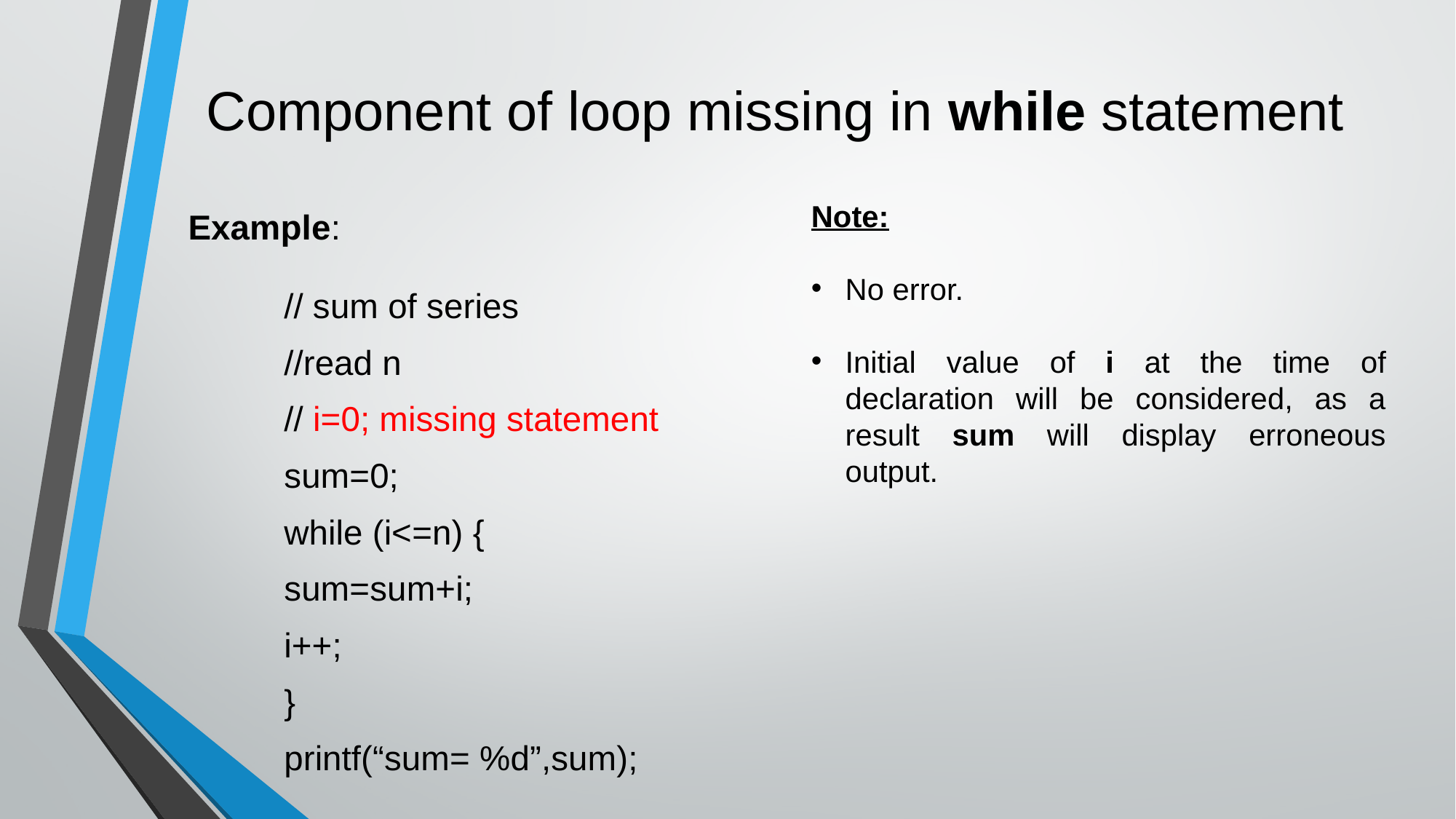

# Component of loop missing in while statement
Example:
	// sum of series
	//read n
	// i=0; missing statement
	sum=0;
	while (i<=n) {
			sum=sum+i;
			i++;
	}
	printf(“sum= %d”,sum);

Note:

No error.

Initial value of i at the time of declaration will be considered, as a result sum will display erroneous output.